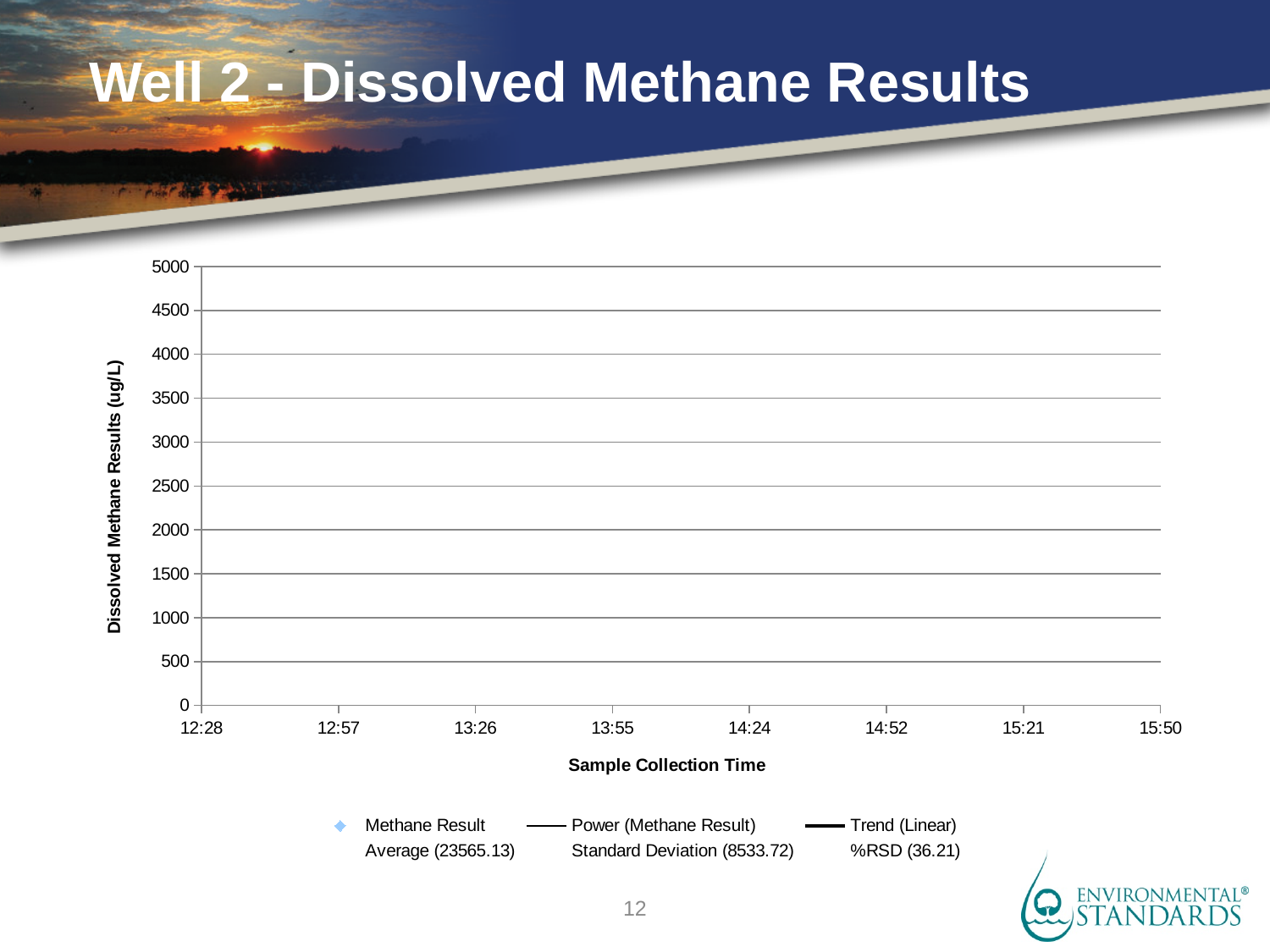

# Well 2 - Dissolved Methane Results

### Chart

| Category |  |  |  |  |
|---|---|---|---|---|